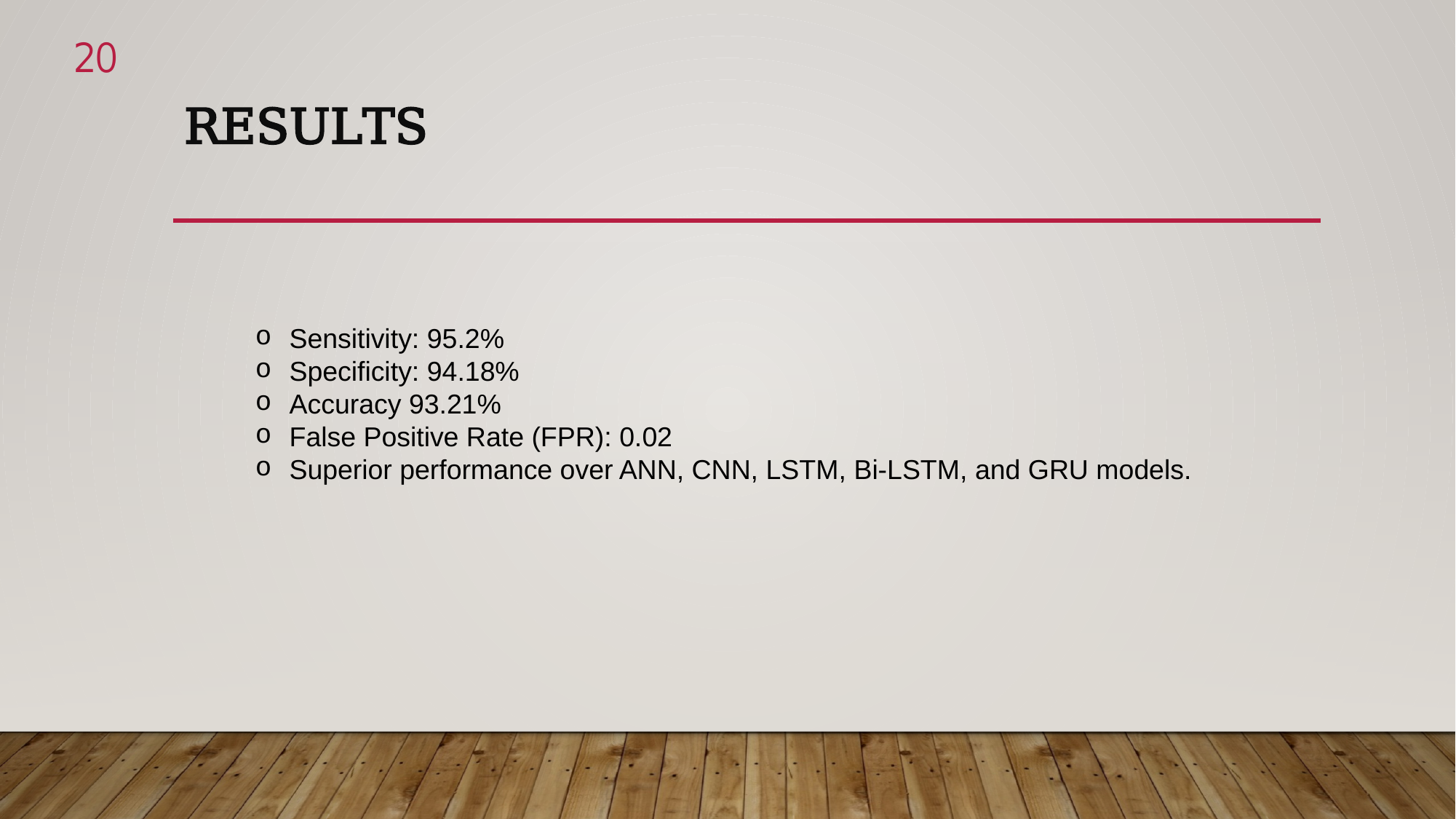

20
# Results

Sensitivity: 95.2%
Specificity: 94.18%
Accuracy 93.21%
False Positive Rate (FPR): 0.02
Superior performance over ANN, CNN, LSTM, Bi-LSTM, and GRU models.